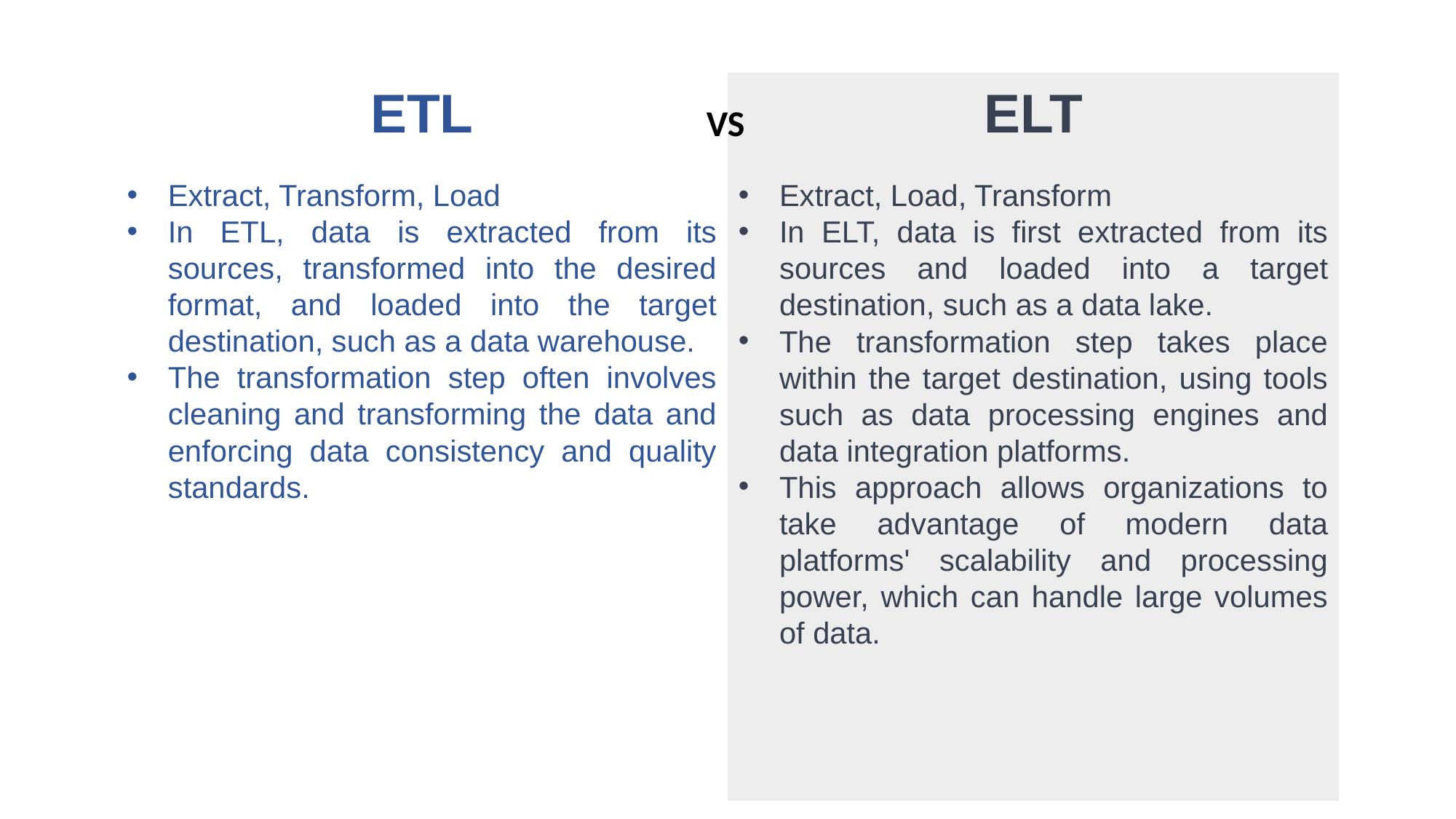

ETL

Extract, Transform, Load
In ETL, data is extracted from its sources, transformed into the desired format, and loaded into the target destination, such as a data warehouse.
The transformation step often involves cleaning and transforming the data and enforcing data consistency and quality standards.

ELT

Extract, Load, Transform
In ELT, data is first extracted from its sources and loaded into a target destination, such as a data lake.
The transformation step takes place within the target destination, using tools such as data processing engines and data integration platforms.
This approach allows organizations to take advantage of modern data platforms' scalability and processing power, which can handle large volumes of data.

VS